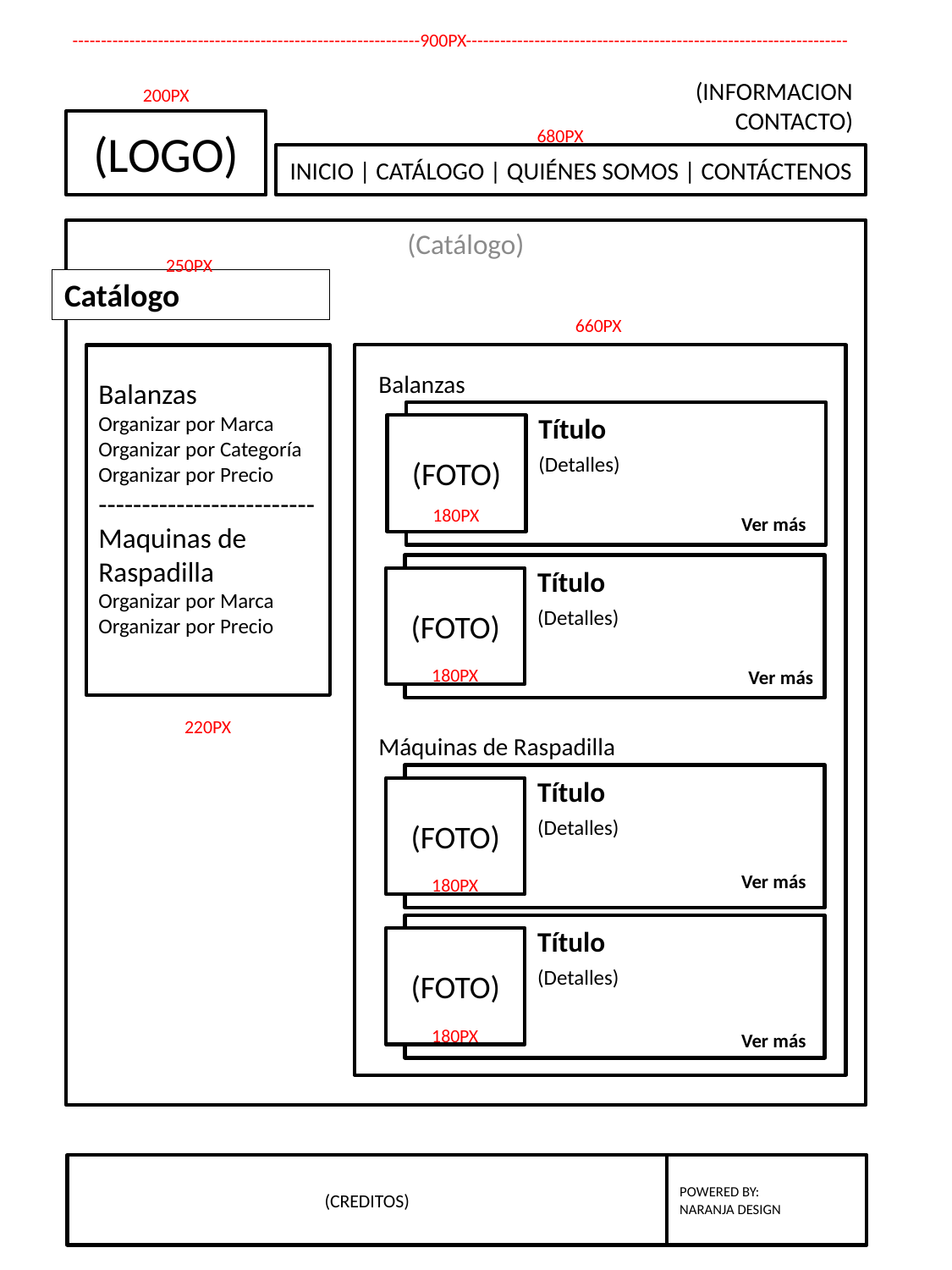

-------------------------------------------------------------900PX-------------------------------------------------------------------
(INFORMACION CONTACTO)
200PX
# (LOGO)
680PX
INICIO | CATÁLOGO | QUIÉNES SOMOS | CONTÁCTENOS
(Catálogo)
250PX
Catálogo
660PX
Balanzas
Organizar por Marca
Organizar por Categoría
Organizar por Precio
-------------------------
Maquinas de Raspadilla
Organizar por Marca
Organizar por Precio

Balanzas

Título
(FOTO)
(Detalles)
180PX
Ver más

Título
(FOTO)
(Detalles)
180PX
Ver más
220PX
Máquinas de Raspadilla

Título
(FOTO)
(Detalles)
Ver más
180PX

Título
(FOTO)
(Detalles)
180PX
Ver más

(CREDITOS)
POWERED BY:
NARANJA DESIGN